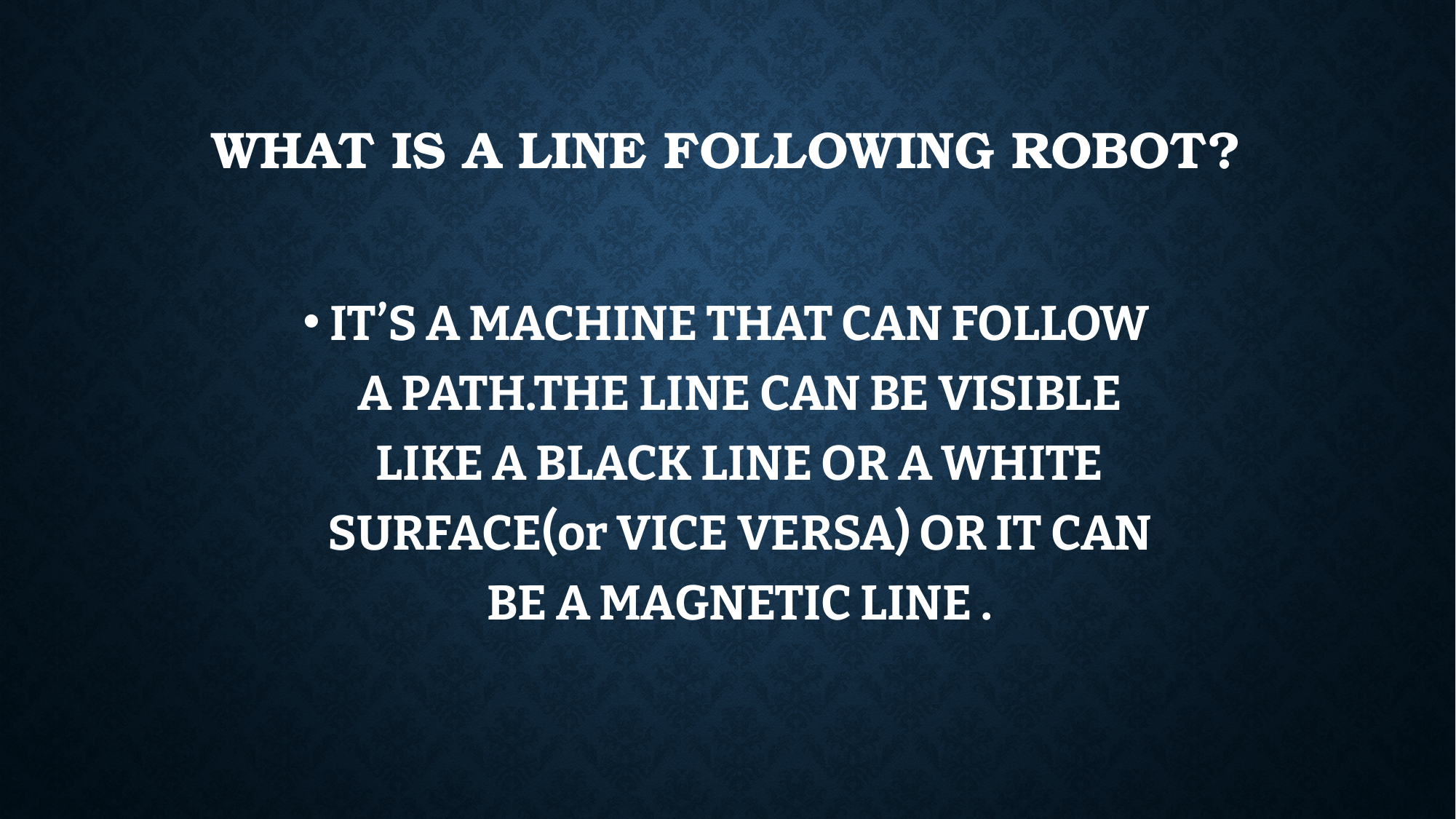

# WHAT IS A LINE FOLLOWING ROBOT?
IT’S A MACHINE THAT CAN FOLLOW A PATH.THE LINE CAN BE VISIBLE LIKE A BLACK LINE OR A WHITE SURFACE(or VICE VERSA) OR IT CAN BE A MAGNETIC LINE .